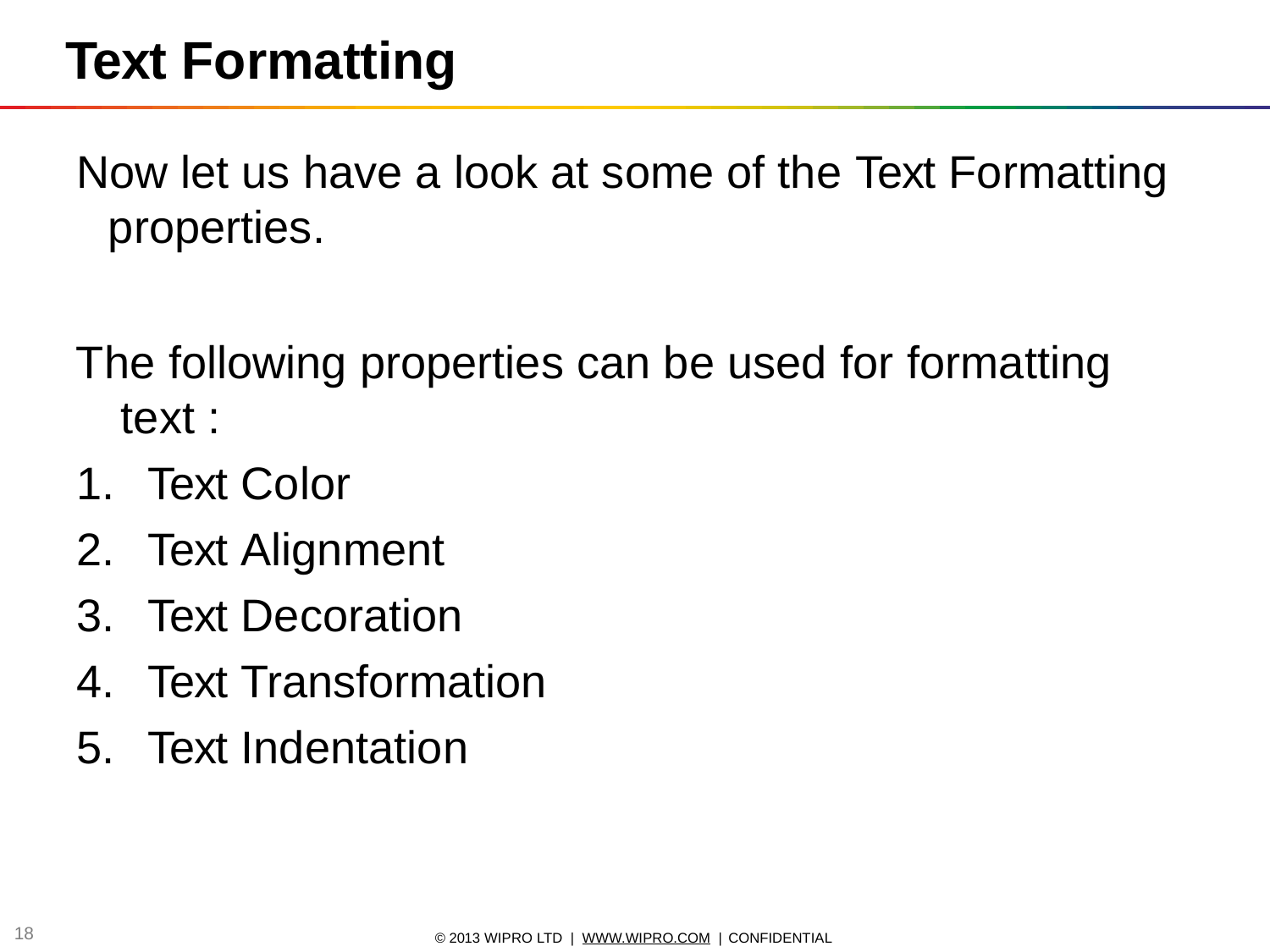

# Text Formatting
Now let us have a look at some of the Text Formatting
properties.

The following properties can be used for formatting  text :
Text Color
Text Alignment
Text Decoration
Text Transformation
Text Indentation
18
© 2013 WIPRO LTD  |  WWW.WIPRO.COM  | CONFIDENTIAL